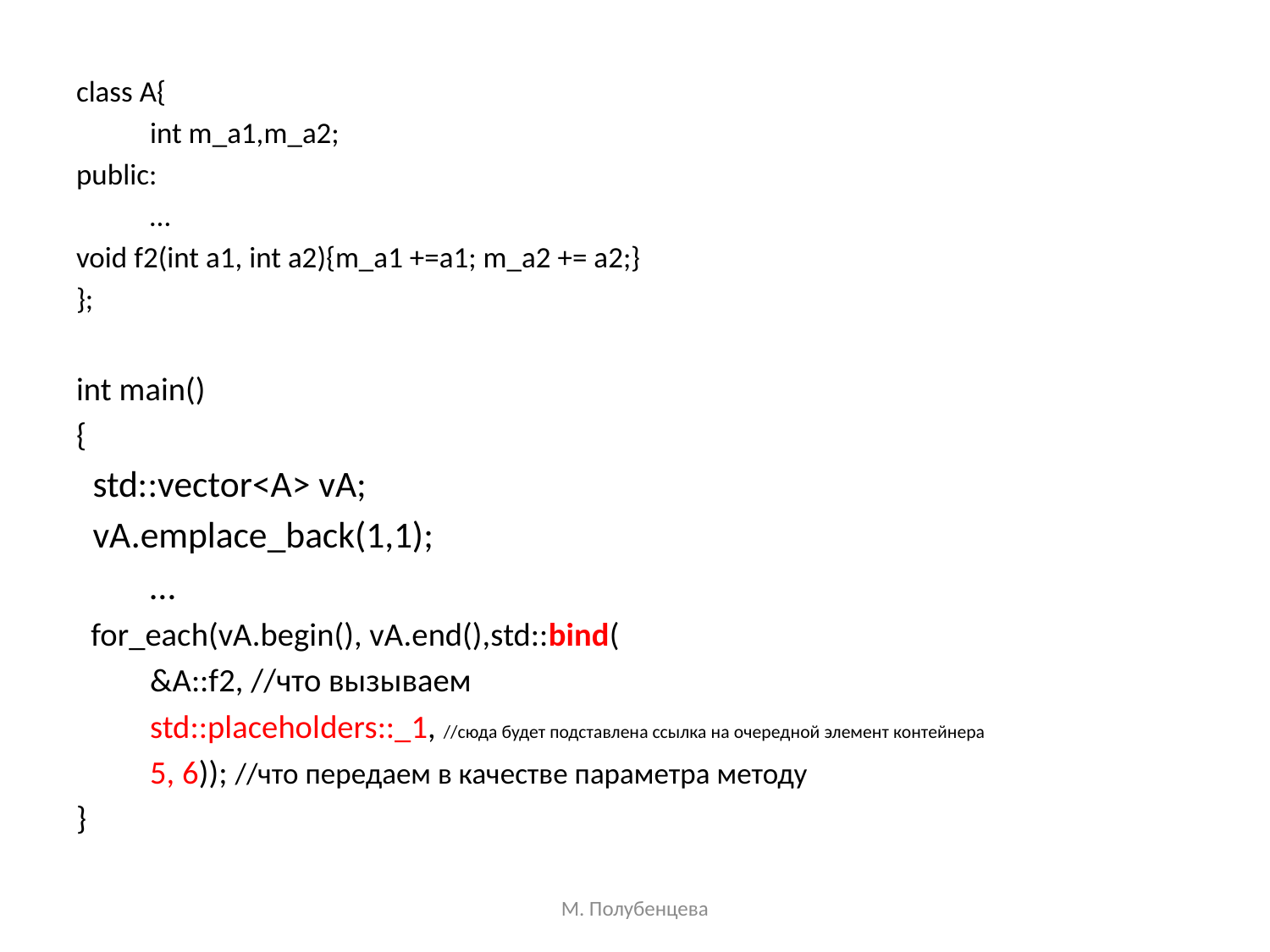

class A{
	int m_a1,m_a2;
public:
	…
void f2(int a1, int a2){m_a1 +=a1; m_a2 += a2;}
};

int main()
{
  std::vector<A> vA;
  vA.emplace_back(1,1);
  	…
  for_each(vA.begin(), vA.end(),std::bind(
	&A::f2, //что вызываем
 	std::placeholders::_1, //сюда будет подставлена ссылка на очередной элемент контейнера
	5, 6)); //что передаем в качестве параметра методу
}

М. Полубенцева